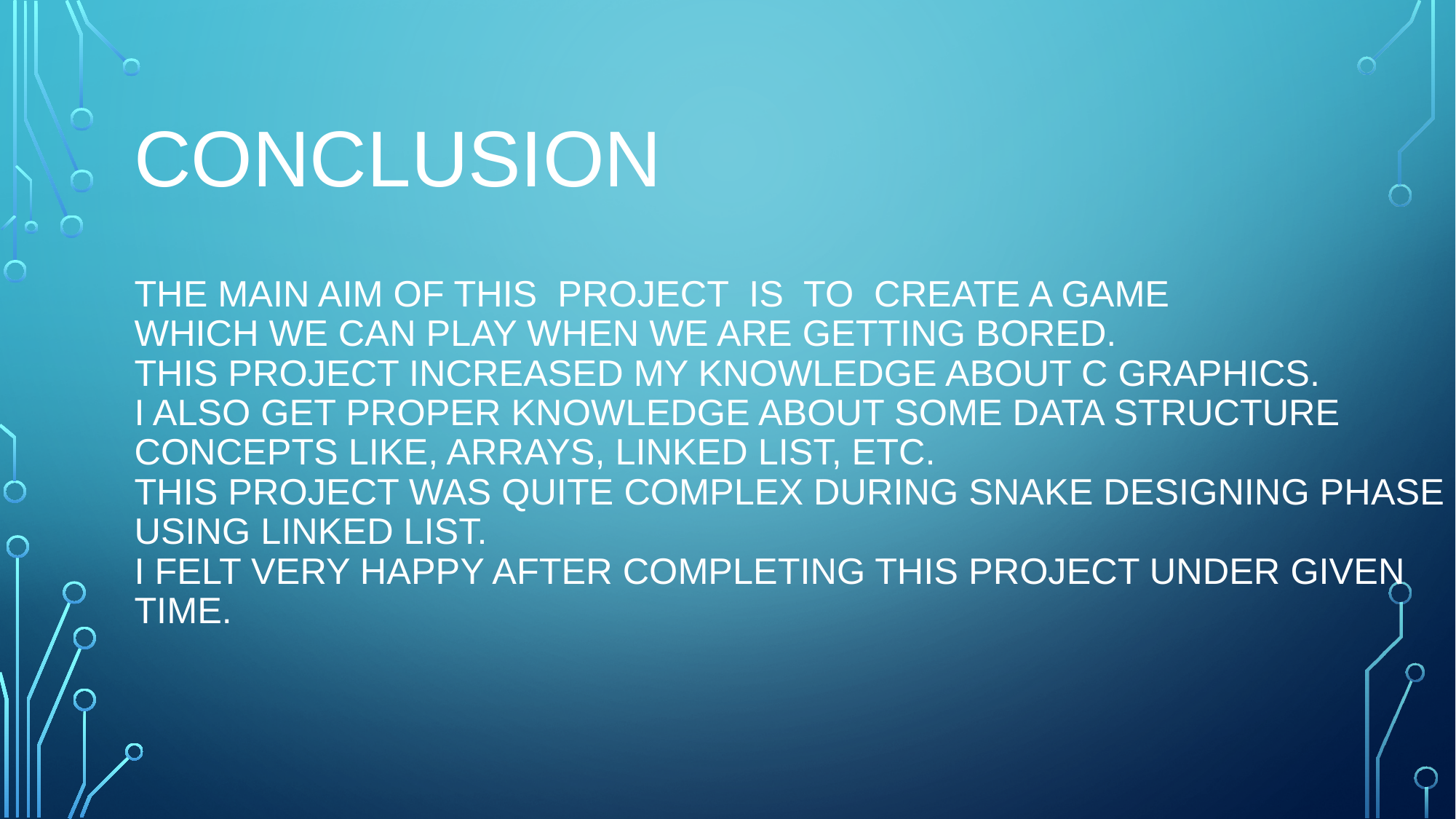

CONCLUSION
# The main aim of this  project  is  to  Create a Game Which we can play When we are getting bored. This project increased my knowledge about C Graphics. I also get proper knowledge about some data structure concepts like, Arrays, Linked List, etc. This Project was quite complex during snake designing phase using linked list. I felt very happy after completing this Project under given time.